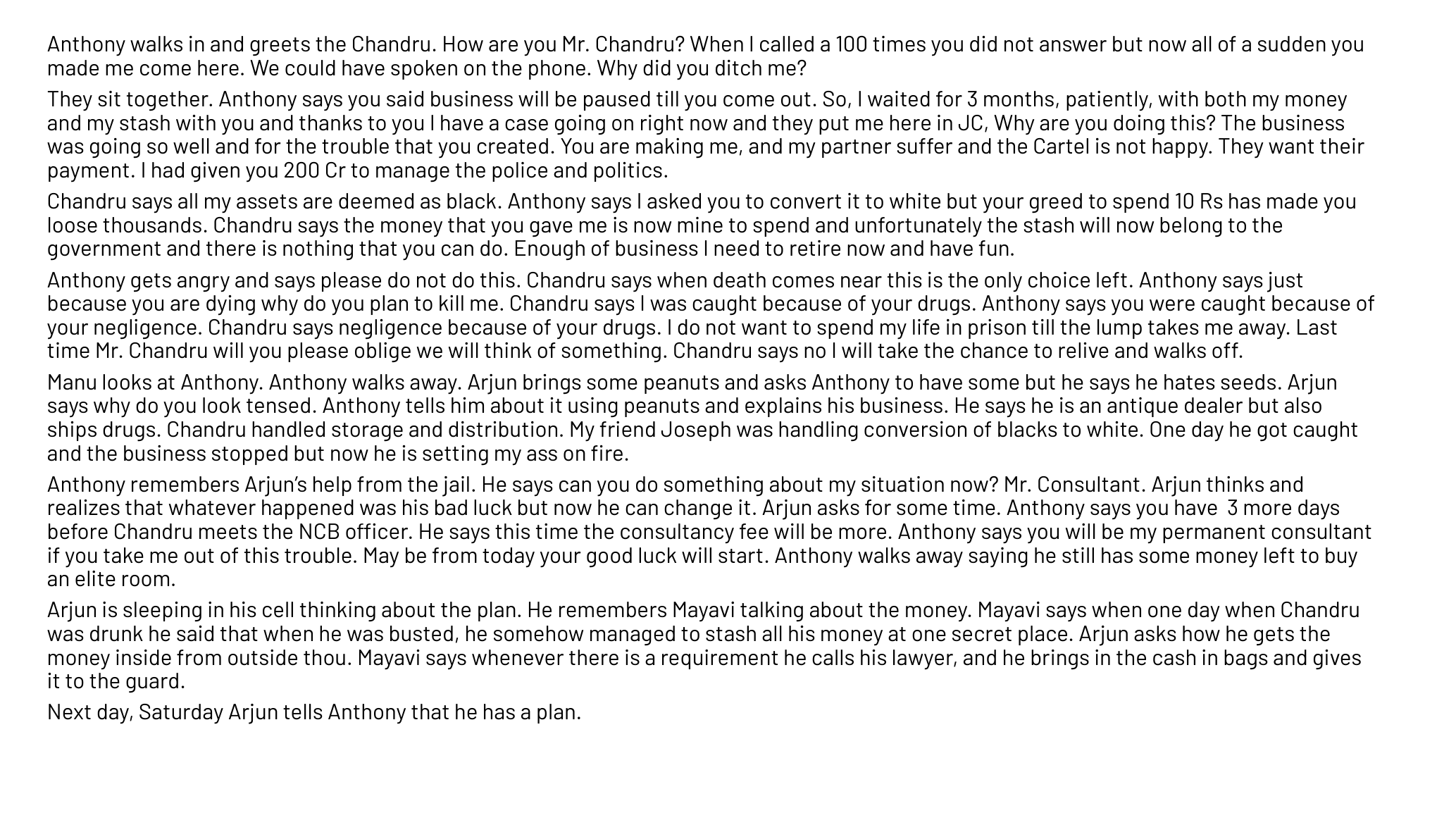

Anthony walks in and greets the Chandru. How are you Mr. Chandru? When I called a 100 times you did not answer but now all of a sudden you made me come here. We could have spoken on the phone. Why did you ditch me?
They sit together. Anthony says you said business will be paused till you come out. So, I waited for 3 months, patiently, with both my money and my stash with you and thanks to you I have a case going on right now and they put me here in JC, Why are you doing this? The business was going so well and for the trouble that you created. You are making me, and my partner suffer and the Cartel is not happy. They want their payment. I had given you 200 Cr to manage the police and politics.
Chandru says all my assets are deemed as black. Anthony says I asked you to convert it to white but your greed to spend 10 Rs has made you loose thousands. Chandru says the money that you gave me is now mine to spend and unfortunately the stash will now belong to the government and there is nothing that you can do. Enough of business I need to retire now and have fun.
Anthony gets angry and says please do not do this. Chandru says when death comes near this is the only choice left. Anthony says just because you are dying why do you plan to kill me. Chandru says I was caught because of your drugs. Anthony says you were caught because of your negligence. Chandru says negligence because of your drugs. I do not want to spend my life in prison till the lump takes me away. Last time Mr. Chandru will you please oblige we will think of something. Chandru says no I will take the chance to relive and walks off.
Manu looks at Anthony. Anthony walks away. Arjun brings some peanuts and asks Anthony to have some but he says he hates seeds. Arjun says why do you look tensed. Anthony tells him about it using peanuts and explains his business. He says he is an antique dealer but also ships drugs. Chandru handled storage and distribution. My friend Joseph was handling conversion of blacks to white. One day he got caught and the business stopped but now he is setting my ass on fire.
Anthony remembers Arjun’s help from the jail. He says can you do something about my situation now? Mr. Consultant. Arjun thinks and realizes that whatever happened was his bad luck but now he can change it. Arjun asks for some time. Anthony says you have  3 more days before Chandru meets the NCB officer. He says this time the consultancy fee will be more. Anthony says you will be my permanent consultant if you take me out of this trouble. May be from today your good luck will start. Anthony walks away saying he still has some money left to buy an elite room.
Arjun is sleeping in his cell thinking about the plan. He remembers Mayavi talking about the money. Mayavi says when one day when Chandru was drunk he said that when he was busted, he somehow managed to stash all his money at one secret place. Arjun asks how he gets the money inside from outside thou. Mayavi says whenever there is a requirement he calls his lawyer, and he brings in the cash in bags and gives it to the guard.
Next day, Saturday Arjun tells Anthony that he has a plan.